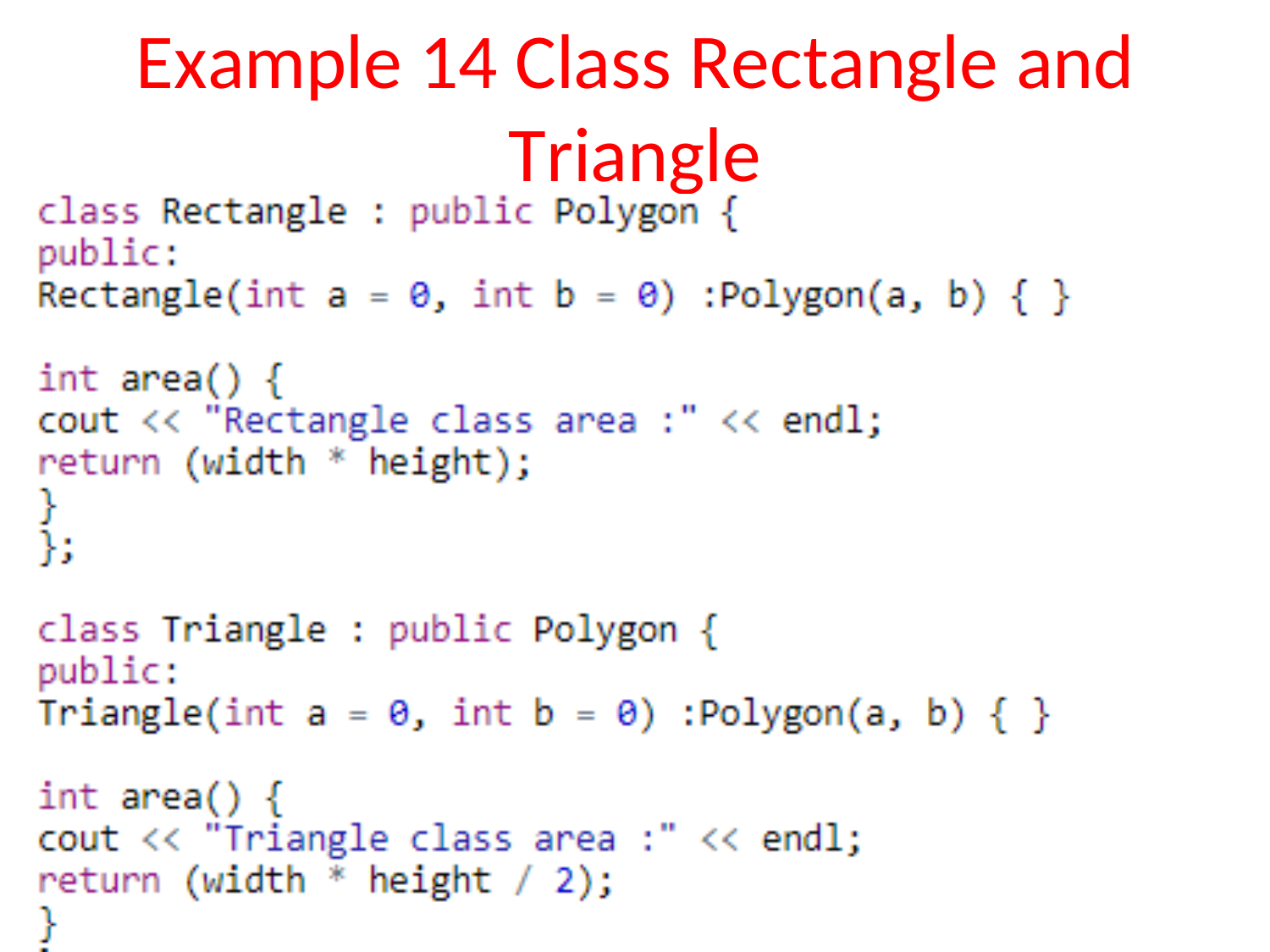

# Example 14 Class Rectangle and Triangle